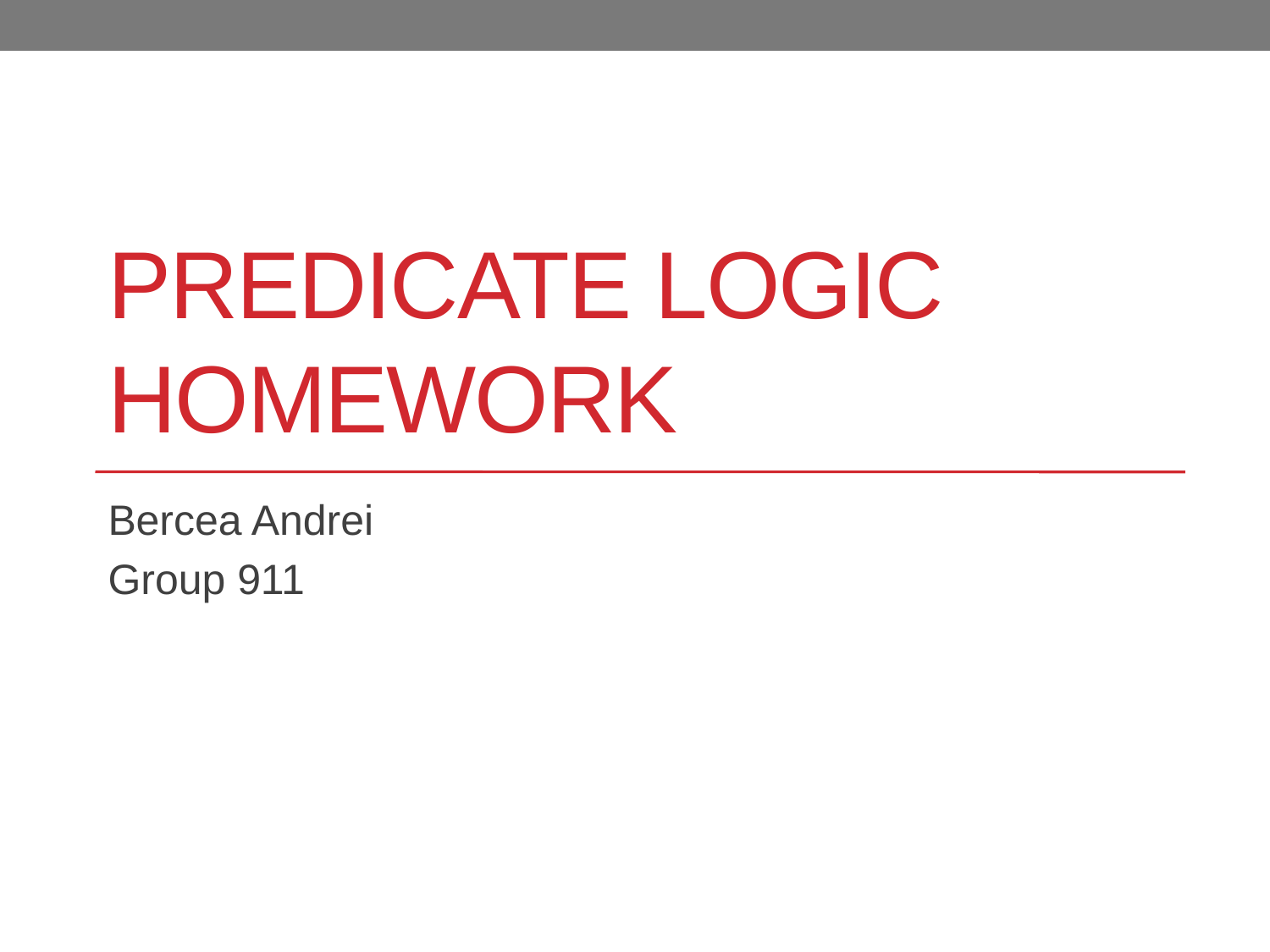

# PREDICATE LOGIC HOMEWORK
Bercea Andrei
Group 911